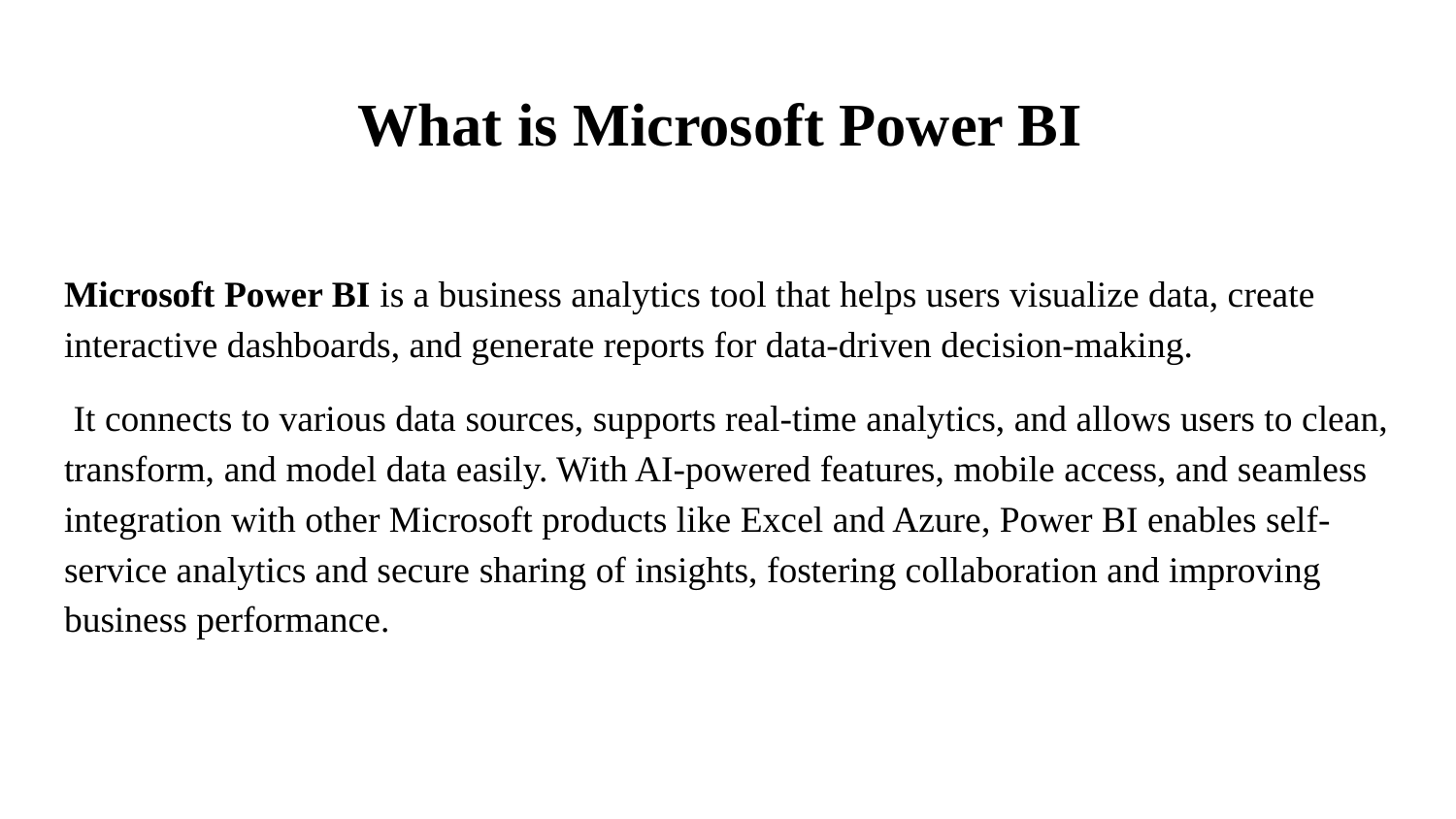

# What is Microsoft Power BI
Microsoft Power BI is a business analytics tool that helps users visualize data, create interactive dashboards, and generate reports for data-driven decision-making.
 It connects to various data sources, supports real-time analytics, and allows users to clean, transform, and model data easily. With AI-powered features, mobile access, and seamless integration with other Microsoft products like Excel and Azure, Power BI enables self-service analytics and secure sharing of insights, fostering collaboration and improving business performance.